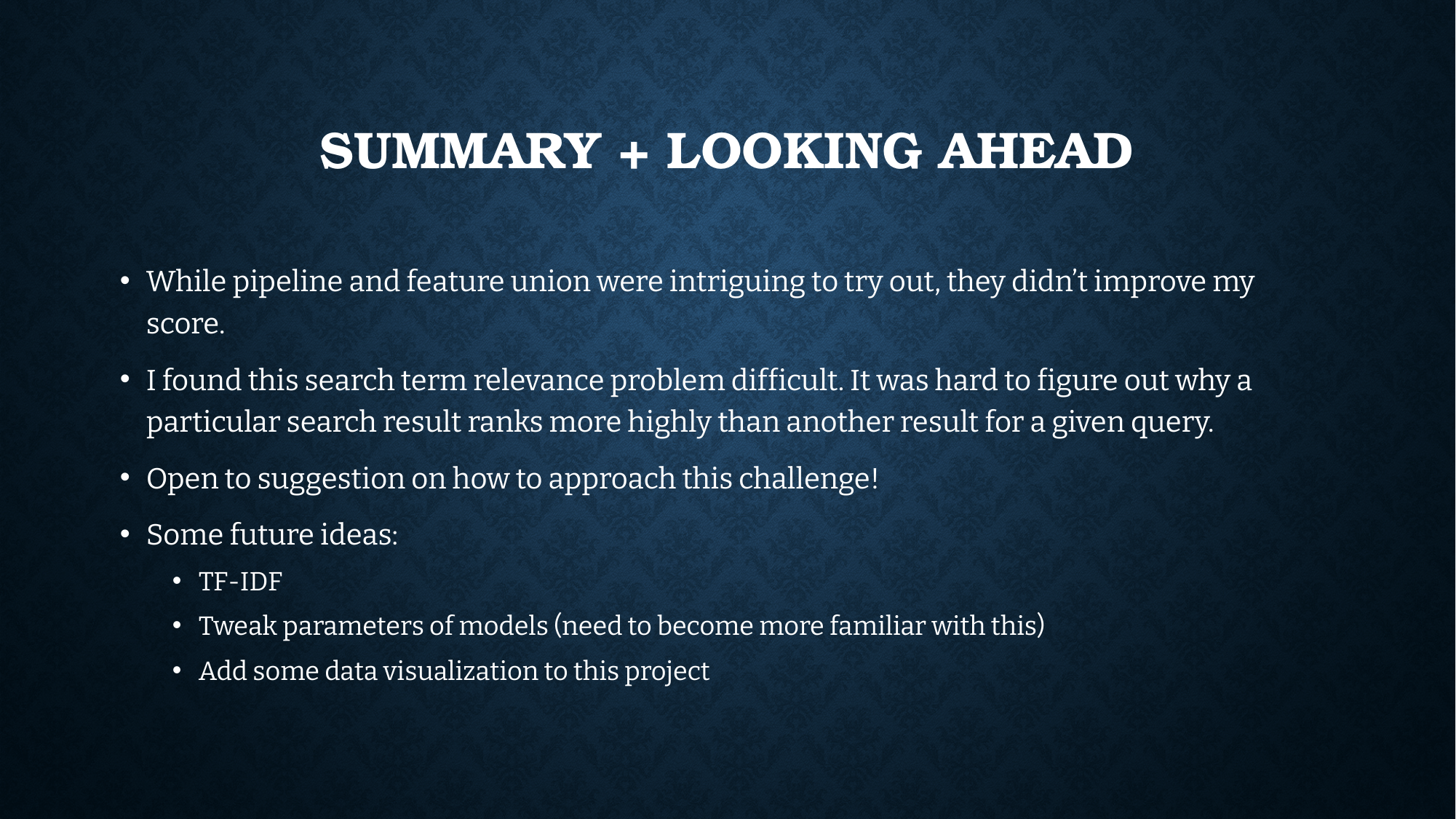

# Summary + Looking ahead
While pipeline and feature union were intriguing to try out, they didn’t improve my score.
I found this search term relevance problem difficult. It was hard to figure out why a particular search result ranks more highly than another result for a given query.
Open to suggestion on how to approach this challenge!
Some future ideas:
TF-IDF
Tweak parameters of models (need to become more familiar with this)
Add some data visualization to this project